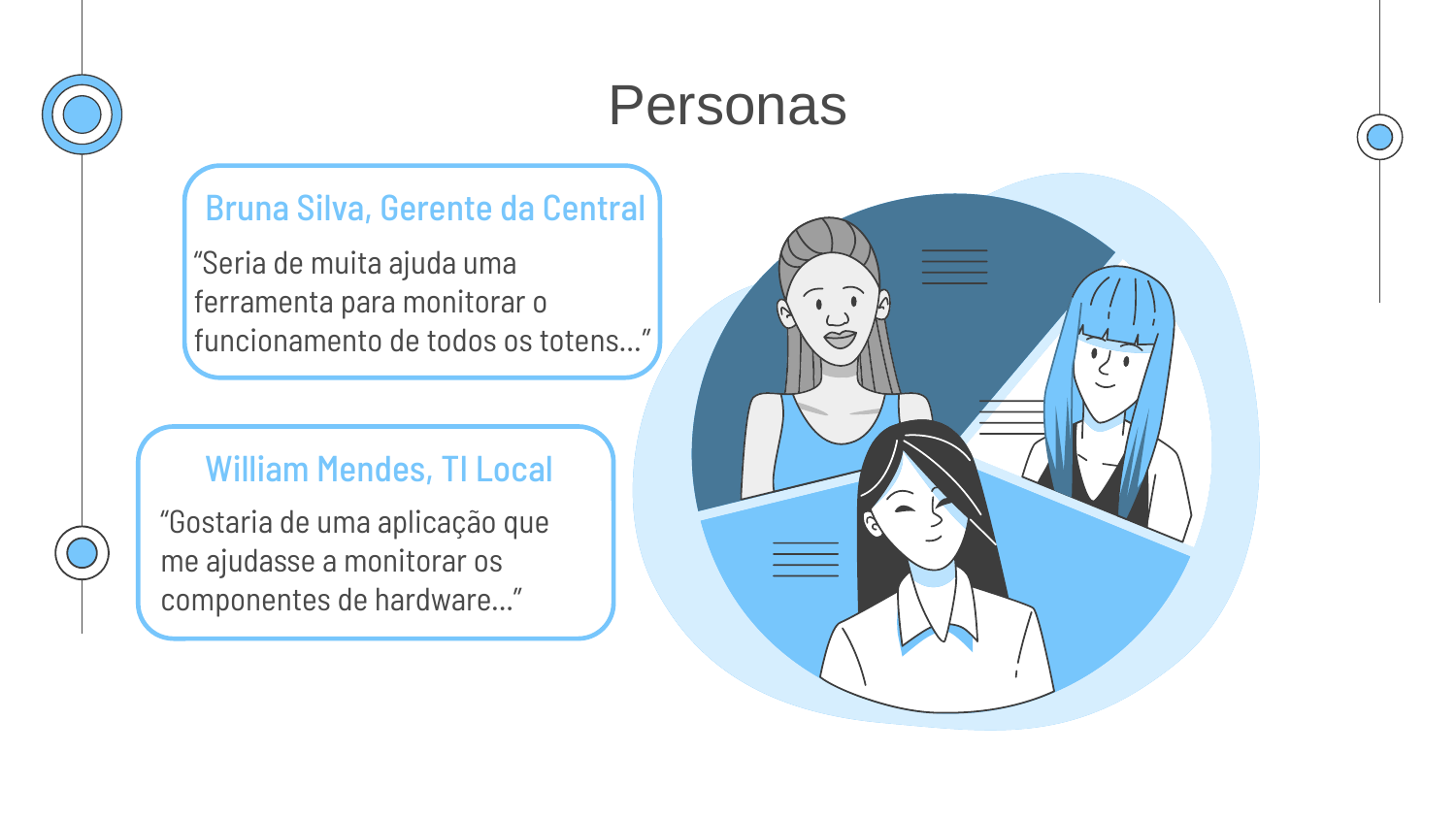

# Personas

Bruna Silva, Gerente da Central

“Seria de muita ajuda uma ferramenta para monitorar o funcionamento de todos os totens...”

William Mendes, TI Local
“Gostaria de uma aplicação que me ajudasse a monitorar os componentes de hardware...”